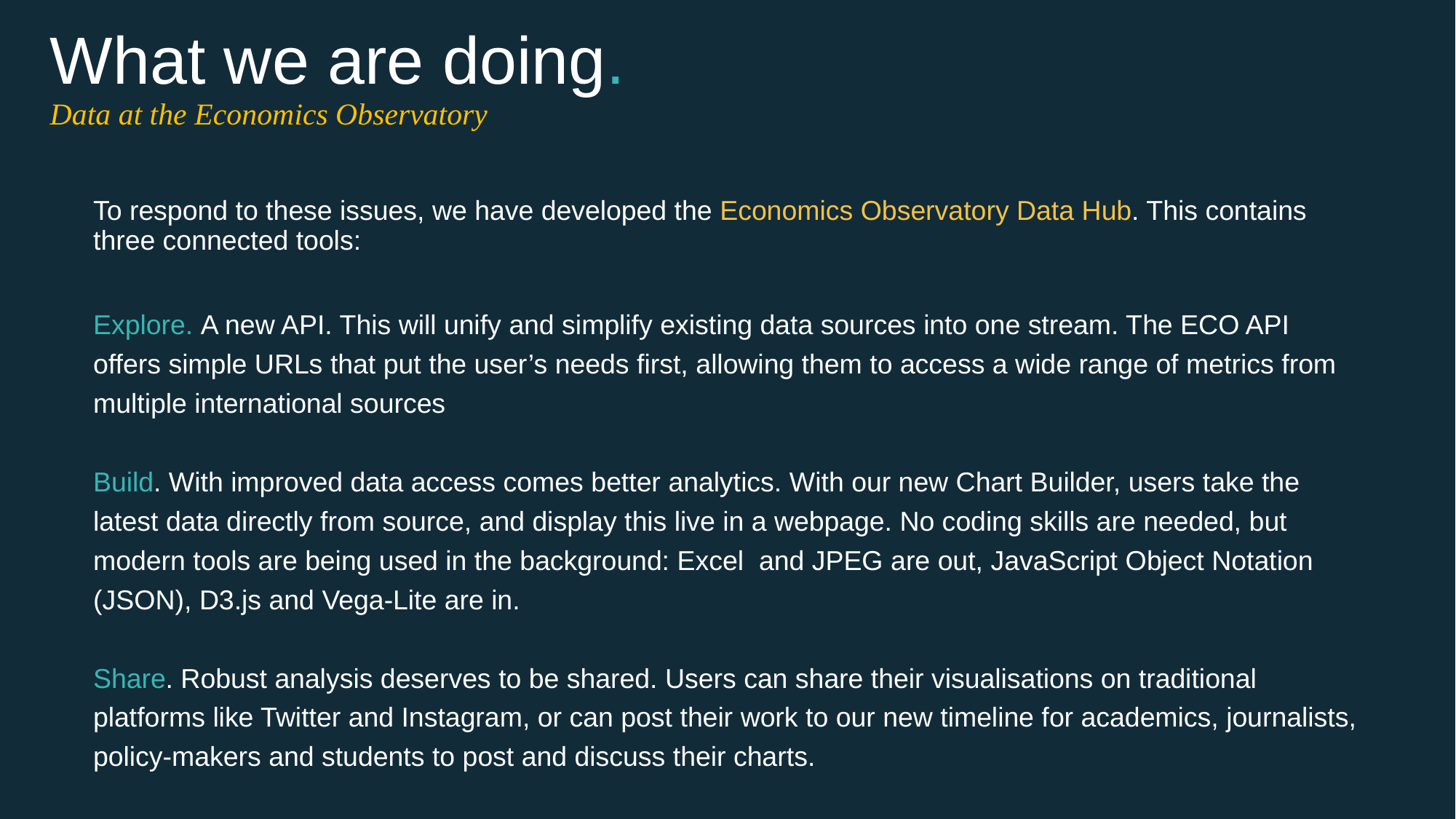

What we are doing.
Data at the Economics Observatory
To respond to these issues, we have developed the Economics Observatory Data Hub. This contains three connected tools:

Explore. A new API. This will unify and simplify existing data sources into one stream. The ECO API offers simple URLs that put the user’s needs first, allowing them to access a wide range of metrics from multiple international sources

Build. With improved data access comes better analytics. With our new Chart Builder, users take the latest data directly from source, and display this live in a webpage. No coding skills are needed, but modern tools are being used in the background: Excel  and JPEG are out, JavaScript Object Notation (JSON), D3.js and Vega-Lite are in.

Share. Robust analysis deserves to be shared. Users can share their visualisations on traditional platforms like Twitter and Instagram, or can post their work to our new timeline for academics, journalists, policy-makers and students to post and discuss their charts.